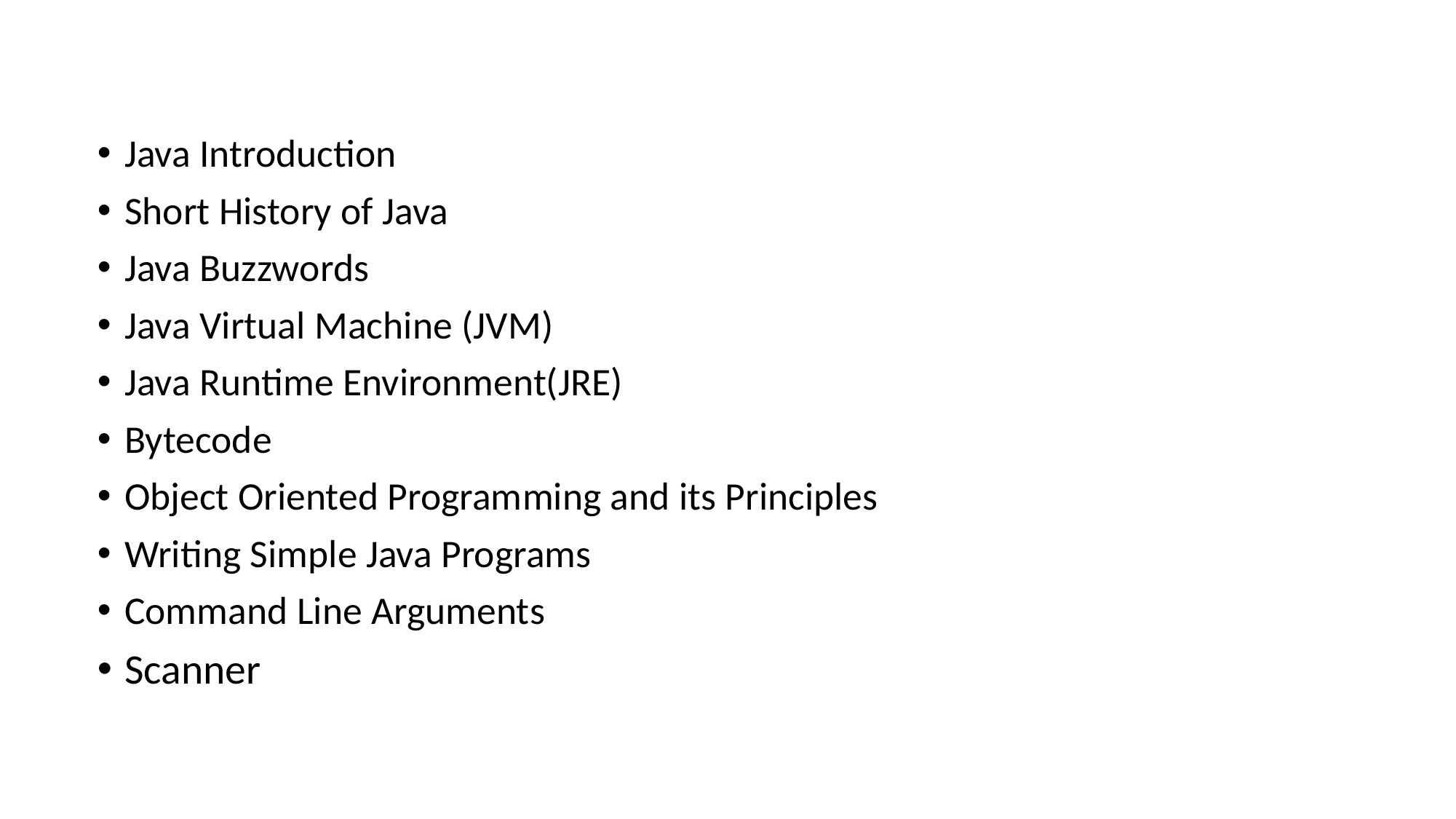

Java Introduction
Short History of Java
Java Buzzwords
Java Virtual Machine (JVM)
Java Runtime Environment(JRE)
Bytecode
Object Oriented Programming and its Principles
Writing Simple Java Programs
Command Line Arguments
Scanner